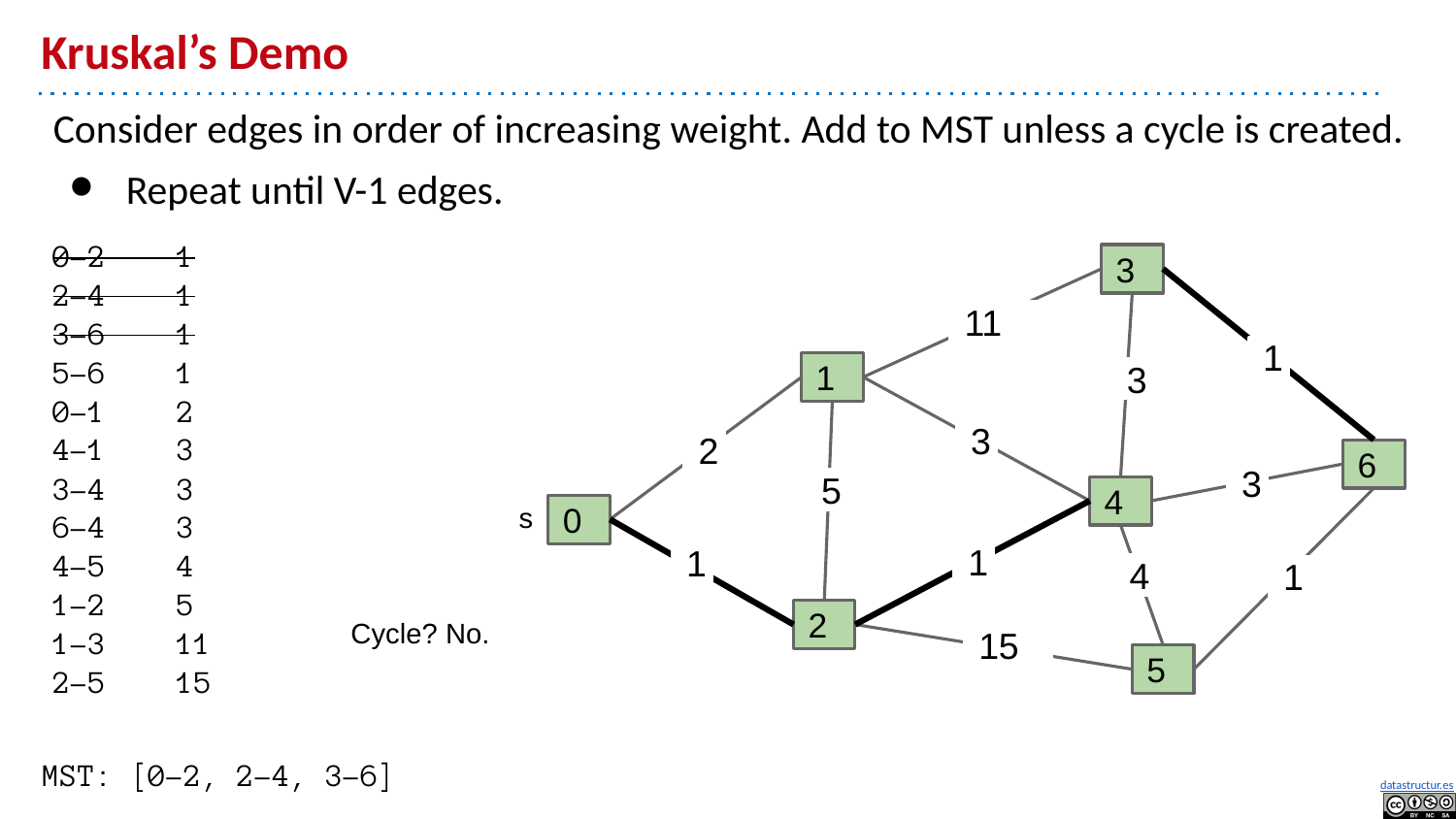

# Kruskal’s Demo
Consider edges in order of increasing weight. Add to MST unless a cycle is created.
Repeat until V-1 edges.

0-2    1
2-4    1
3-6    1
5-6    1
0-1    2
4-1    3
3-4    3
6-4    3
4-5    4
1-2    5
1-3    11
2-5    15
3
11
1
1
3
3
2
6
3
5
4
s
0
1
1
4
1
2
Cycle? No.
15
5
MST: [0-2, 2-4, 3-6]